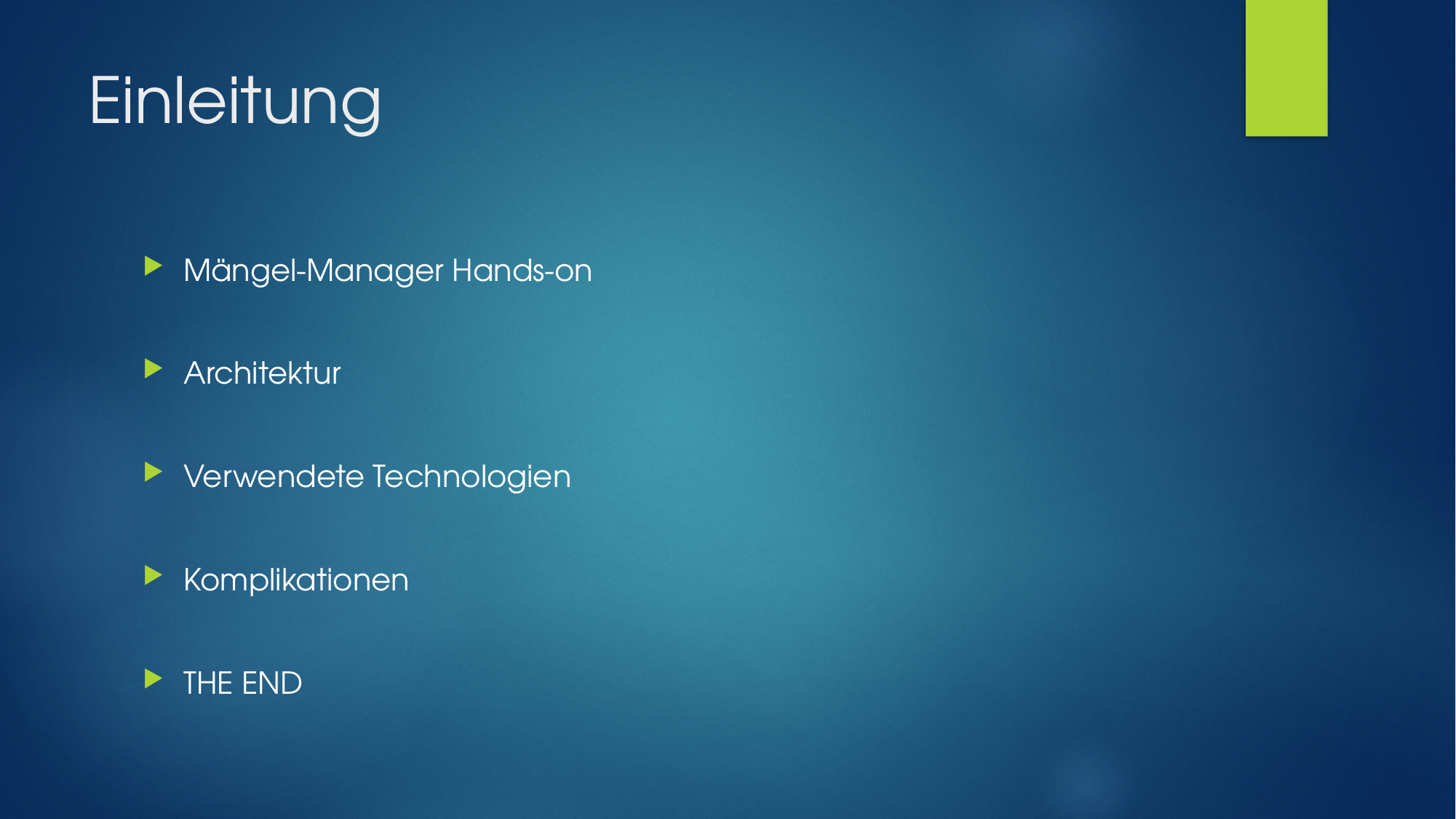

# Einleitung
Mängel-Manager Hands-on

Architektur

Verwendete Technologien

Komplikationen

THE END